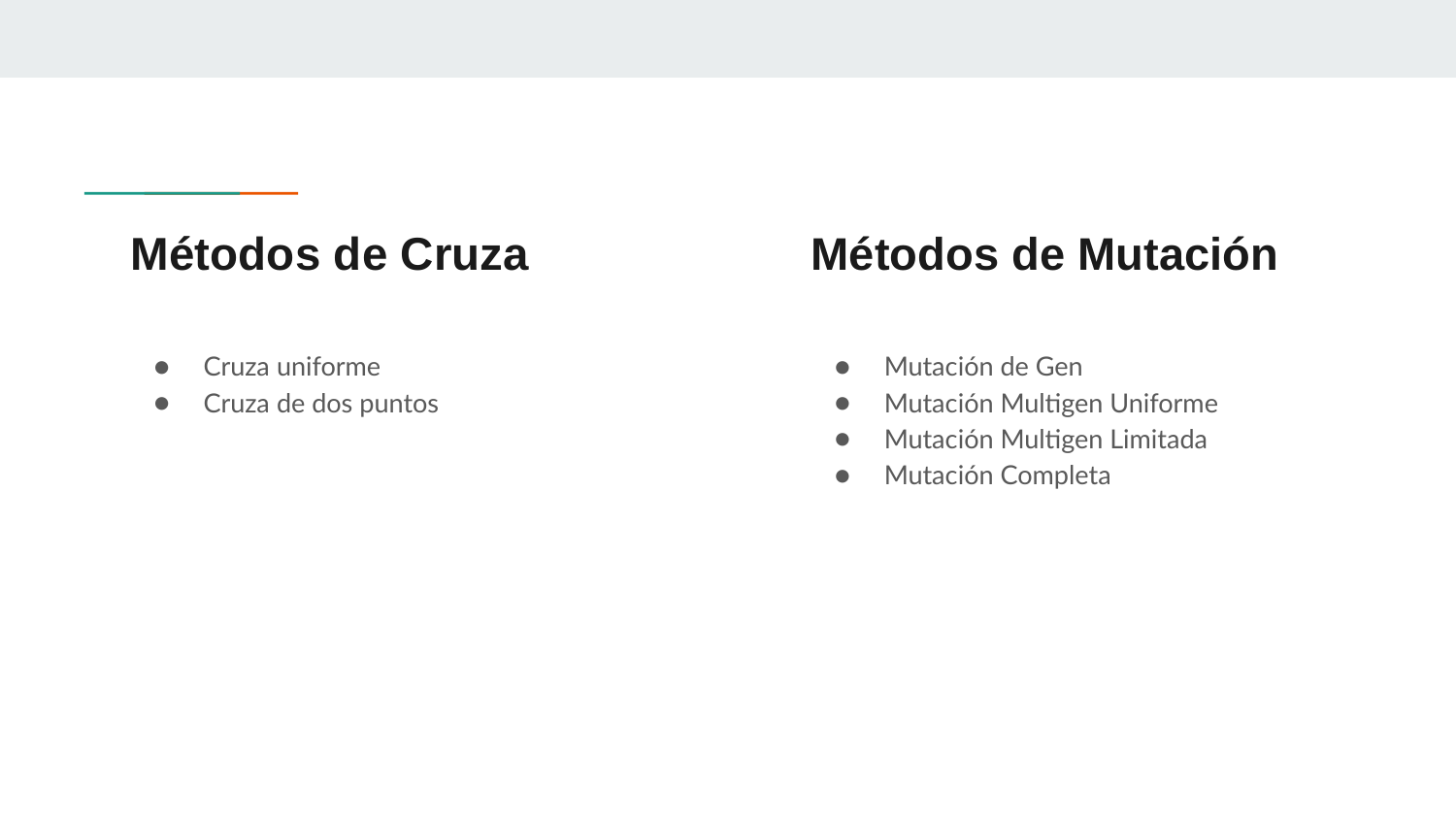

# Métodos de Cruza
Métodos de Mutación
Cruza uniforme
Cruza de dos puntos
Mutación de Gen
Mutación Multigen Uniforme
Mutación Multigen Limitada
Mutación Completa